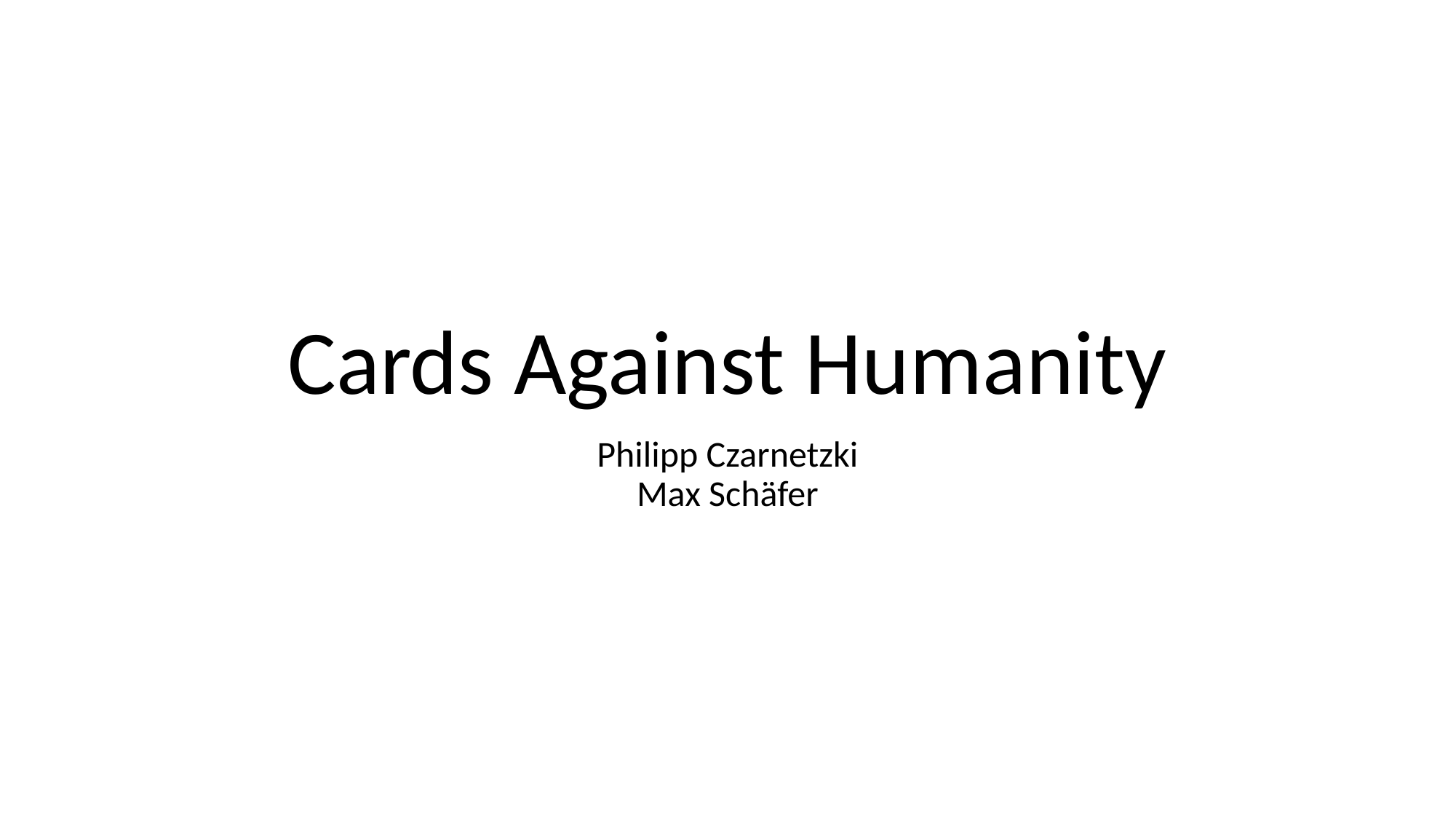

Cards Against Humanity
Philipp Czarnetzki
Max Schäfer